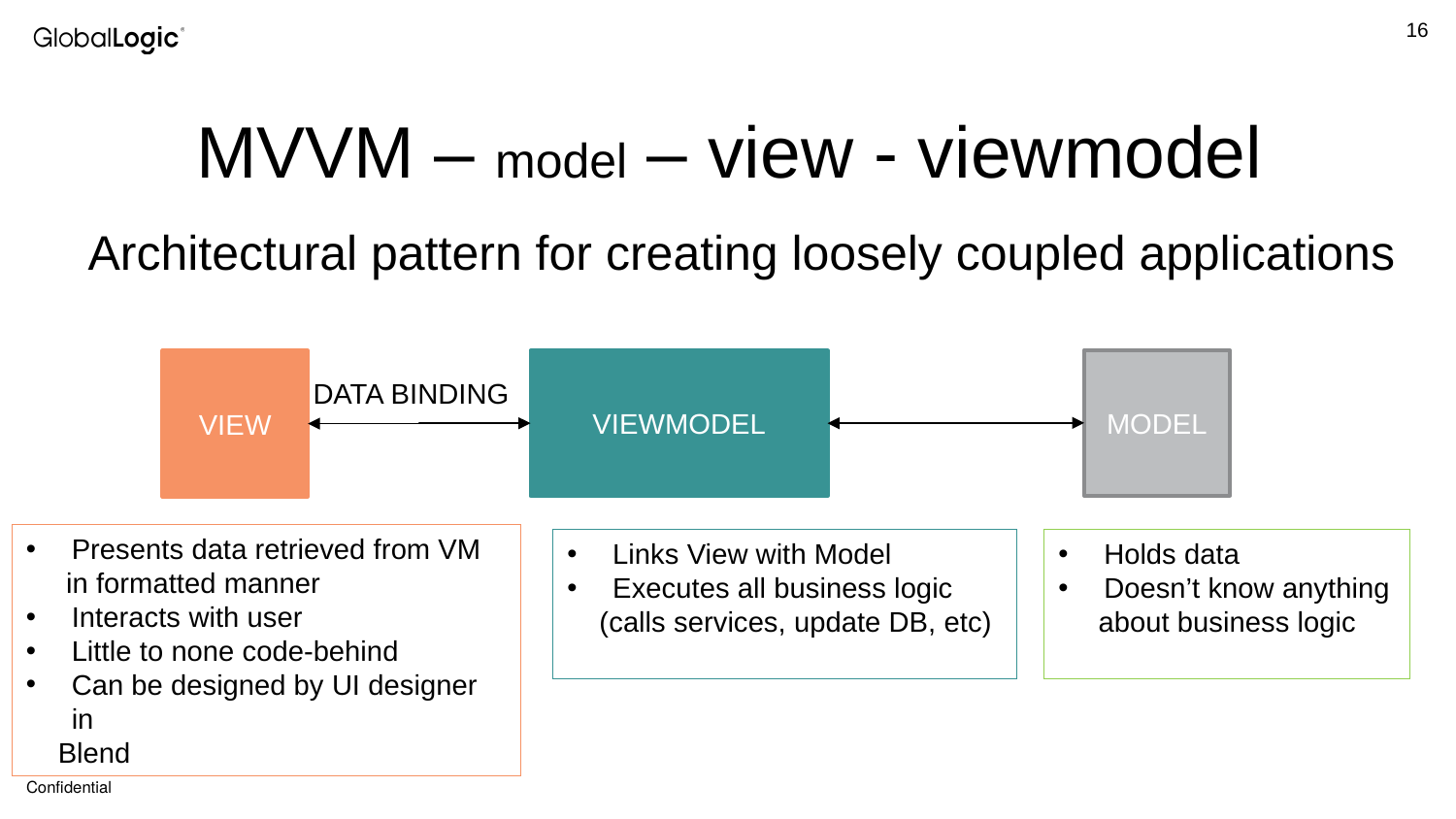

MVVM – model – view - viewmodel
Architectural pattern for creating loosely coupled applications
MODEL
VIEWMODEL
VIEW
DATA BINDING
Presents data retrieved from VM
     in formatted manner
Interacts with user
Little to none code-behind
Can be designed by UI designer in
    Blend
Links View with Model
Executes all business logic
    (calls services, update DB, etc)

Holds data
Doesn’t know anything
     about business logic